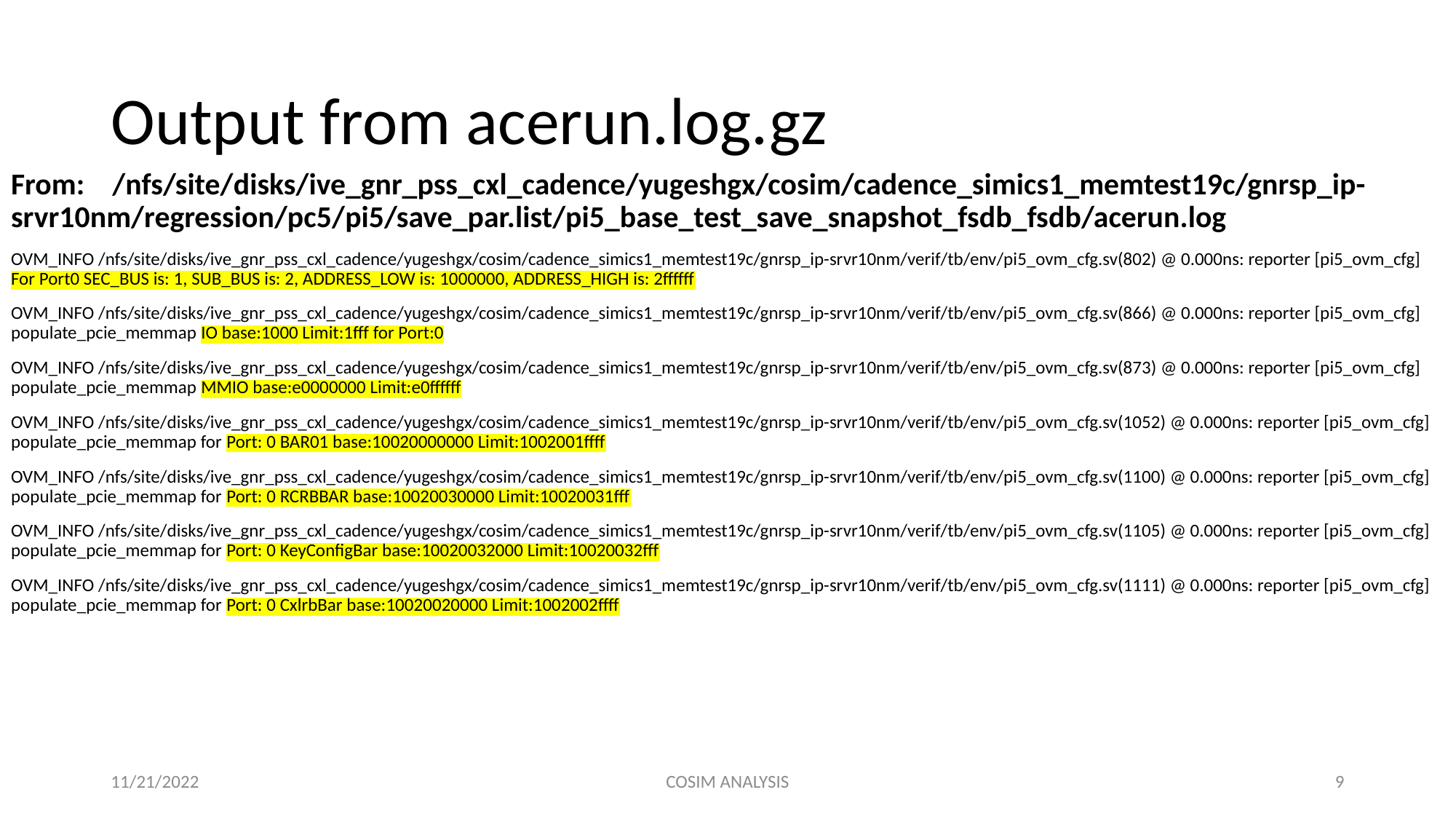

# Output from acerun.log.gz
From:    /nfs/site/disks/ive_gnr_pss_cxl_cadence/yugeshgx/cosim/cadence_simics1_memtest19c/gnrsp_ip-srvr10nm/regression/pc5/pi5/save_par.list/pi5_base_test_save_snapshot_fsdb_fsdb/acerun.log
OVM_INFO /nfs/site/disks/ive_gnr_pss_cxl_cadence/yugeshgx/cosim/cadence_simics1_memtest19c/gnrsp_ip-srvr10nm/verif/tb/env/pi5_ovm_cfg.sv(802) @ 0.000ns: reporter [pi5_ovm_cfg] For Port0 SEC_BUS is: 1, SUB_BUS is: 2, ADDRESS_LOW is: 1000000, ADDRESS_HIGH is: 2ffffff
OVM_INFO /nfs/site/disks/ive_gnr_pss_cxl_cadence/yugeshgx/cosim/cadence_simics1_memtest19c/gnrsp_ip-srvr10nm/verif/tb/env/pi5_ovm_cfg.sv(866) @ 0.000ns: reporter [pi5_ovm_cfg] populate_pcie_memmap IO base:1000 Limit:1fff for Port:0
OVM_INFO /nfs/site/disks/ive_gnr_pss_cxl_cadence/yugeshgx/cosim/cadence_simics1_memtest19c/gnrsp_ip-srvr10nm/verif/tb/env/pi5_ovm_cfg.sv(873) @ 0.000ns: reporter [pi5_ovm_cfg] populate_pcie_memmap MMIO base:e0000000 Limit:e0ffffff
OVM_INFO /nfs/site/disks/ive_gnr_pss_cxl_cadence/yugeshgx/cosim/cadence_simics1_memtest19c/gnrsp_ip-srvr10nm/verif/tb/env/pi5_ovm_cfg.sv(1052) @ 0.000ns: reporter [pi5_ovm_cfg] populate_pcie_memmap for Port: 0 BAR01 base:10020000000 Limit:1002001ffff
OVM_INFO /nfs/site/disks/ive_gnr_pss_cxl_cadence/yugeshgx/cosim/cadence_simics1_memtest19c/gnrsp_ip-srvr10nm/verif/tb/env/pi5_ovm_cfg.sv(1100) @ 0.000ns: reporter [pi5_ovm_cfg] populate_pcie_memmap for Port: 0 RCRBBAR base:10020030000 Limit:10020031fff
OVM_INFO /nfs/site/disks/ive_gnr_pss_cxl_cadence/yugeshgx/cosim/cadence_simics1_memtest19c/gnrsp_ip-srvr10nm/verif/tb/env/pi5_ovm_cfg.sv(1105) @ 0.000ns: reporter [pi5_ovm_cfg] populate_pcie_memmap for Port: 0 KeyConfigBar base:10020032000 Limit:10020032fff
OVM_INFO /nfs/site/disks/ive_gnr_pss_cxl_cadence/yugeshgx/cosim/cadence_simics1_memtest19c/gnrsp_ip-srvr10nm/verif/tb/env/pi5_ovm_cfg.sv(1111) @ 0.000ns: reporter [pi5_ovm_cfg] populate_pcie_memmap for Port: 0 CxlrbBar base:10020020000 Limit:1002002ffff
11/21/2022
COSIM ANALYSIS
9